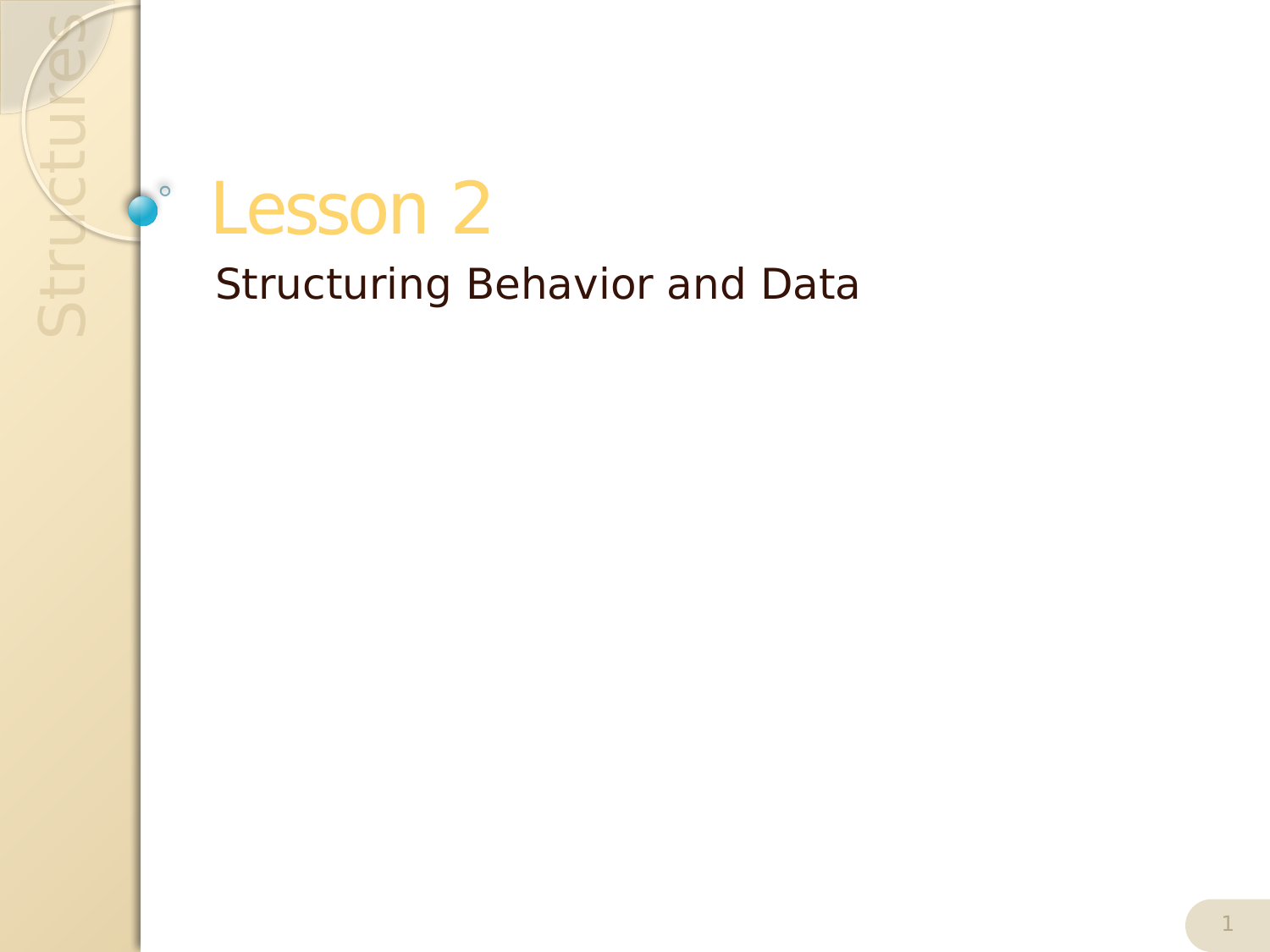

# Lesson 2
Structuring Behavior and Data

1